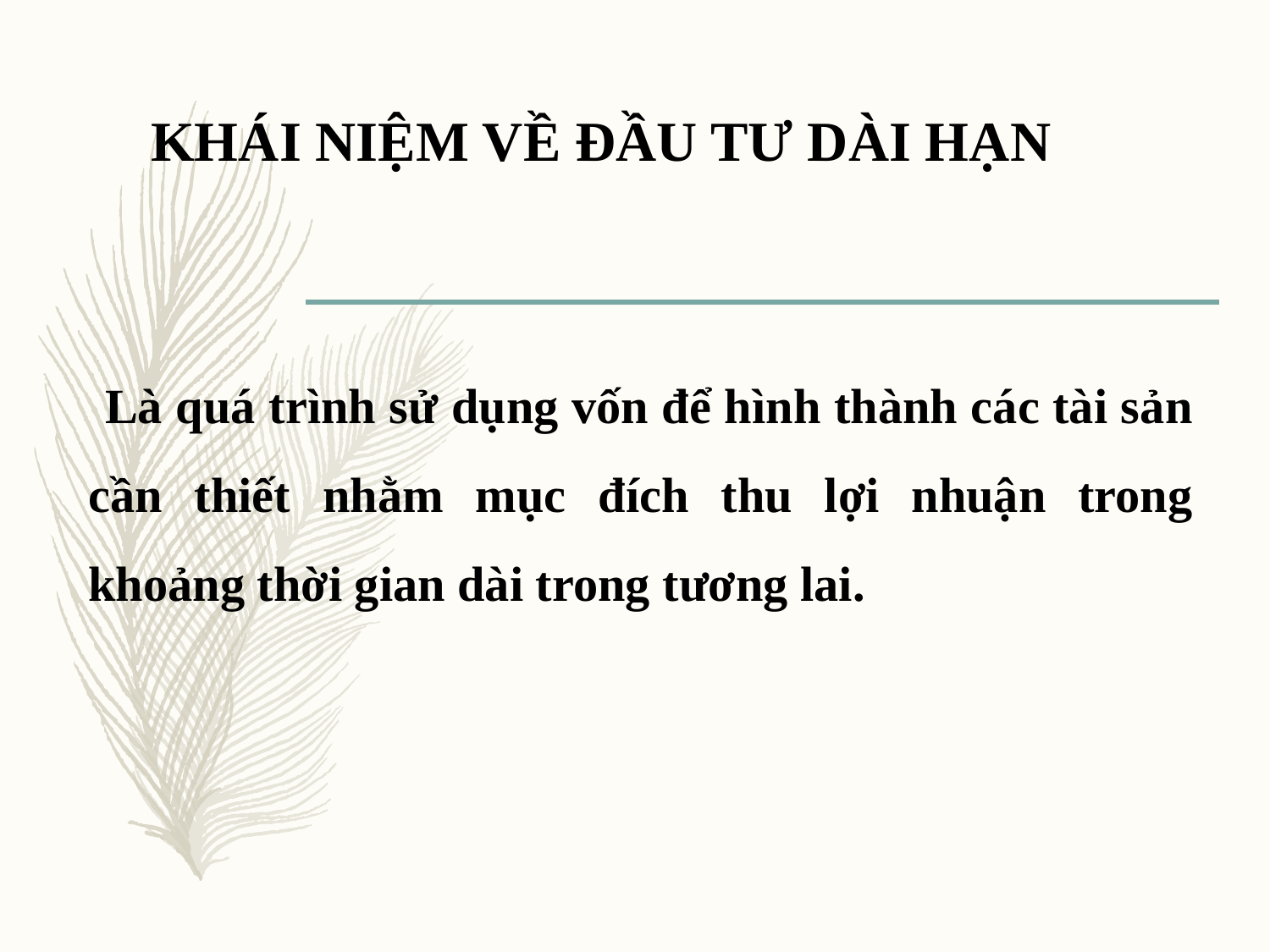

# KHÁI NIỆM VỀ ĐẦU TƯ DÀI HẠN
    Là quá trình sử dụng vốn để hình thành các tài sản cần thiết nhằm mục đích thu lợi nhuận trong khoảng thời gian dài trong tương lai.